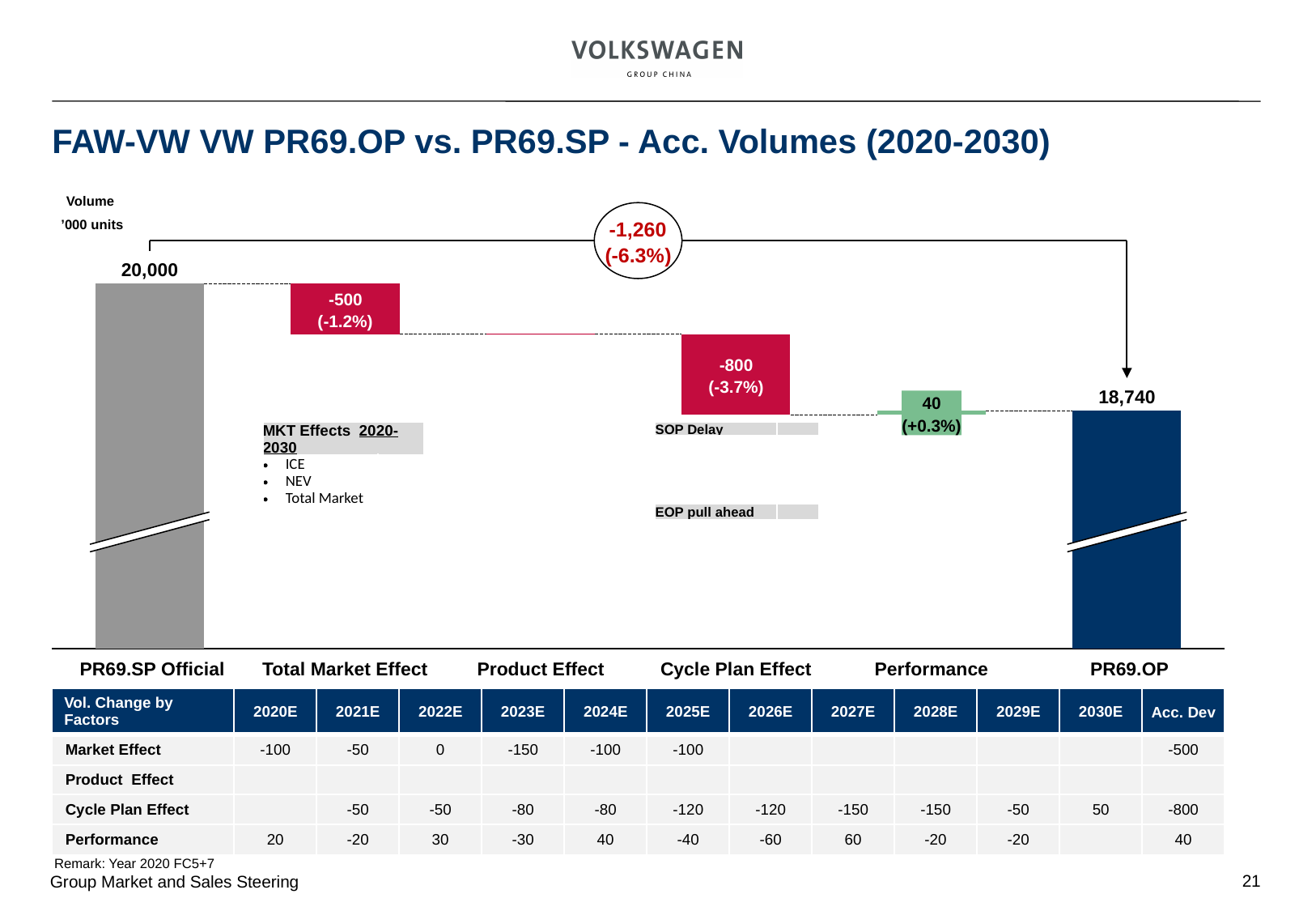

# FAW-VW VW PR69.OP vs. PR69.SP - Acc. Volumes (2020-2030)
Volume
’000 units
-1,260
(-6.3%)
20,000

### Chart

| Category |  |  |
|---|---|---|
-500
(-1.2%)

-800
(-3.7%)
18,740
40
(+0.3%)
| MKT Effects 2020-2030 |  |
| --- | --- |
| ICE |  |
| NEV |  |
| Total Market |  |
| SOP Delay |  |
| --- | --- |
|  |  |
|  |  |
|  |  |
|  |  |
| EOP pull ahead |  |
| --- | --- |
|  |  |

 PR69.SP Official
Total Market Effect
Product Effect
Cycle Plan Effect
Performance
 PR69.OP
| Vol. Change by Factors | 2020E | 2021E | 2022E | 2023E | 2024E | 2025E | 2026E | 2027E | 2028E | 2029E | 2030E | Acc. Dev |
| --- | --- | --- | --- | --- | --- | --- | --- | --- | --- | --- | --- | --- |
| Market Effect | -100 | -50 | 0 | -150 | -100 | -100 |  |  |  |  |  | -500 |
| Product Effect |  |  |  |  |  |  |  |  |  |  |  |  |
| Cycle Plan Effect |  | -50 | -50 | -80 | -80 | -120 | -120 | -150 | -150 | -50 | 50 | -800 |
| Performance | 20 | -20 | 30 | -30 | 40 | -40 | -60 | 60 | -20 | -20 |  | 40 |
Remark: Year 2020 FC5+7
21
Group Market and Sales Steering